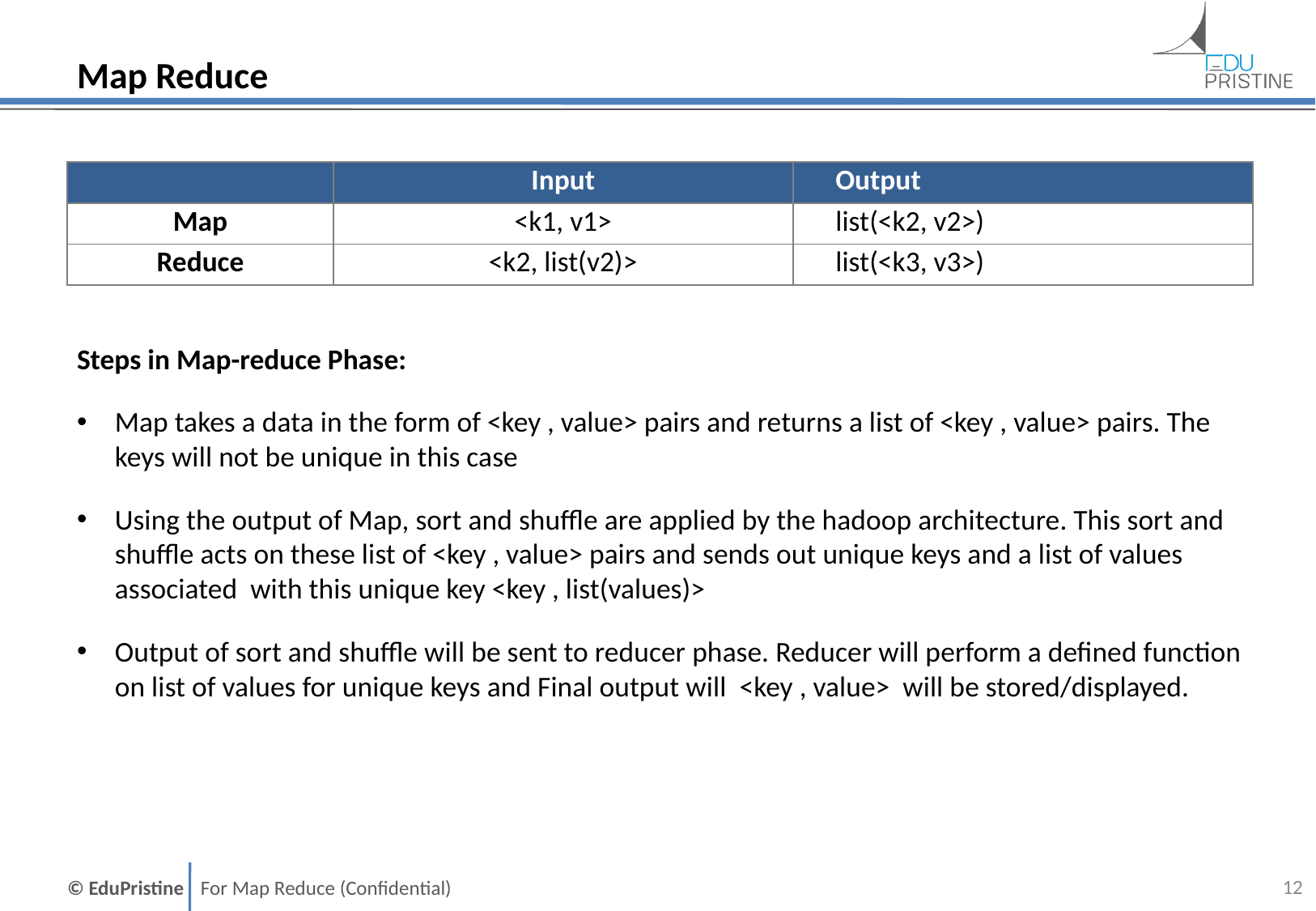

# Map Reduce

Steps in Map-reduce Phase:
Map takes a data in the form of <key , value> pairs and returns a list of <key , value> pairs. The keys will not be unique in this case
Using the output of Map, sort and shuffle are applied by the hadoop architecture. This sort and shuffle acts on these list of <key , value> pairs and sends out unique keys and a list of values associated  with this unique key <key , list(values)>
Output of sort and shuffle will be sent to reducer phase. Reducer will perform a defined function on list of values for unique keys and Final output will  <key , value>  will be stored/displayed.
|  | Input | Output |
| --- | --- | --- |
| Map | <k1, v1> | list(<k2, v2>) |
| Reduce | <k2, list(v2)> | list(<k3, v3>) |
12